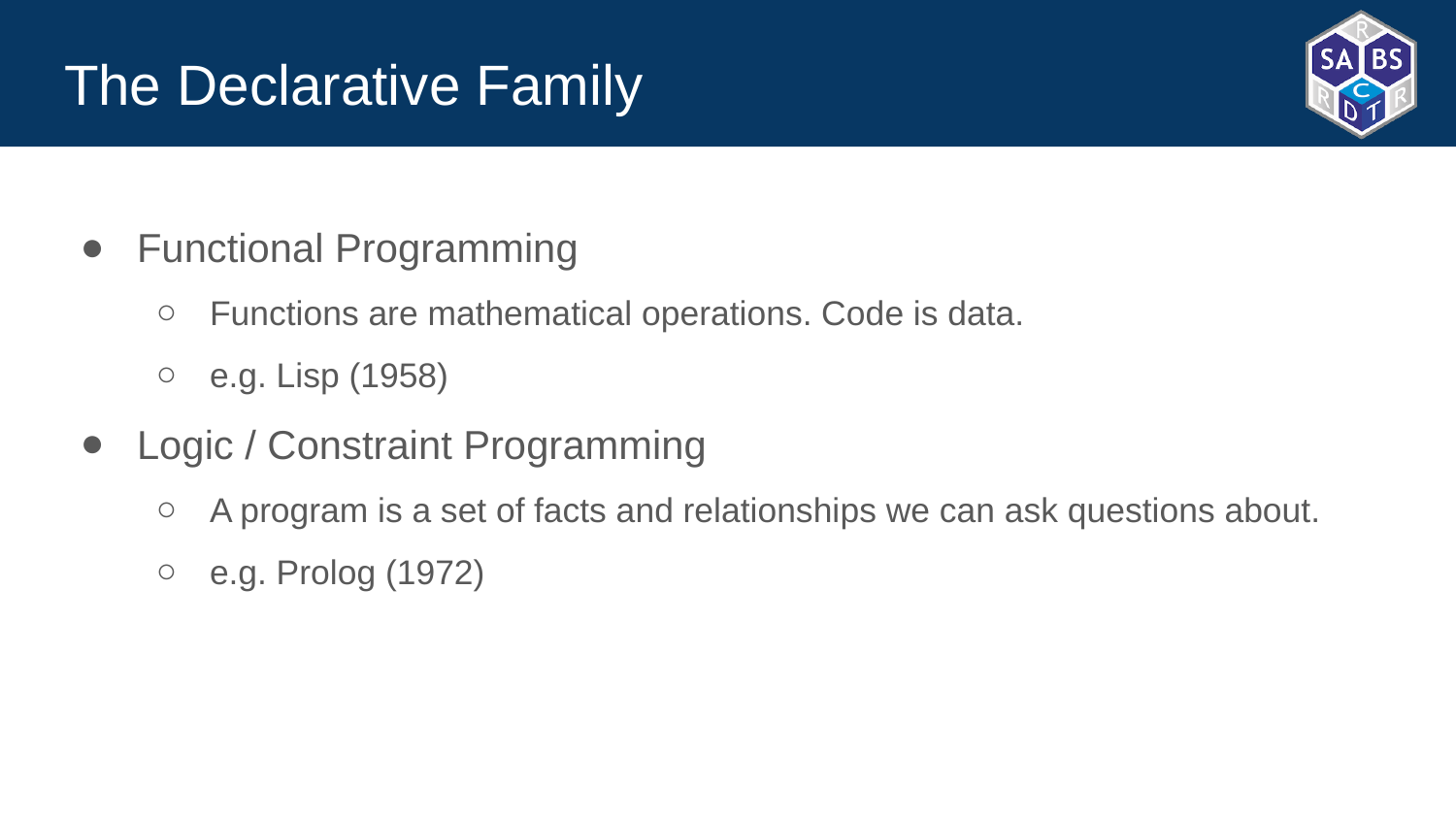

# The Declarative Family
Functional Programming
Functions are mathematical operations. Code is data.
e.g. Lisp (1958)
Logic / Constraint Programming
A program is a set of facts and relationships we can ask questions about.
e.g. Prolog (1972)